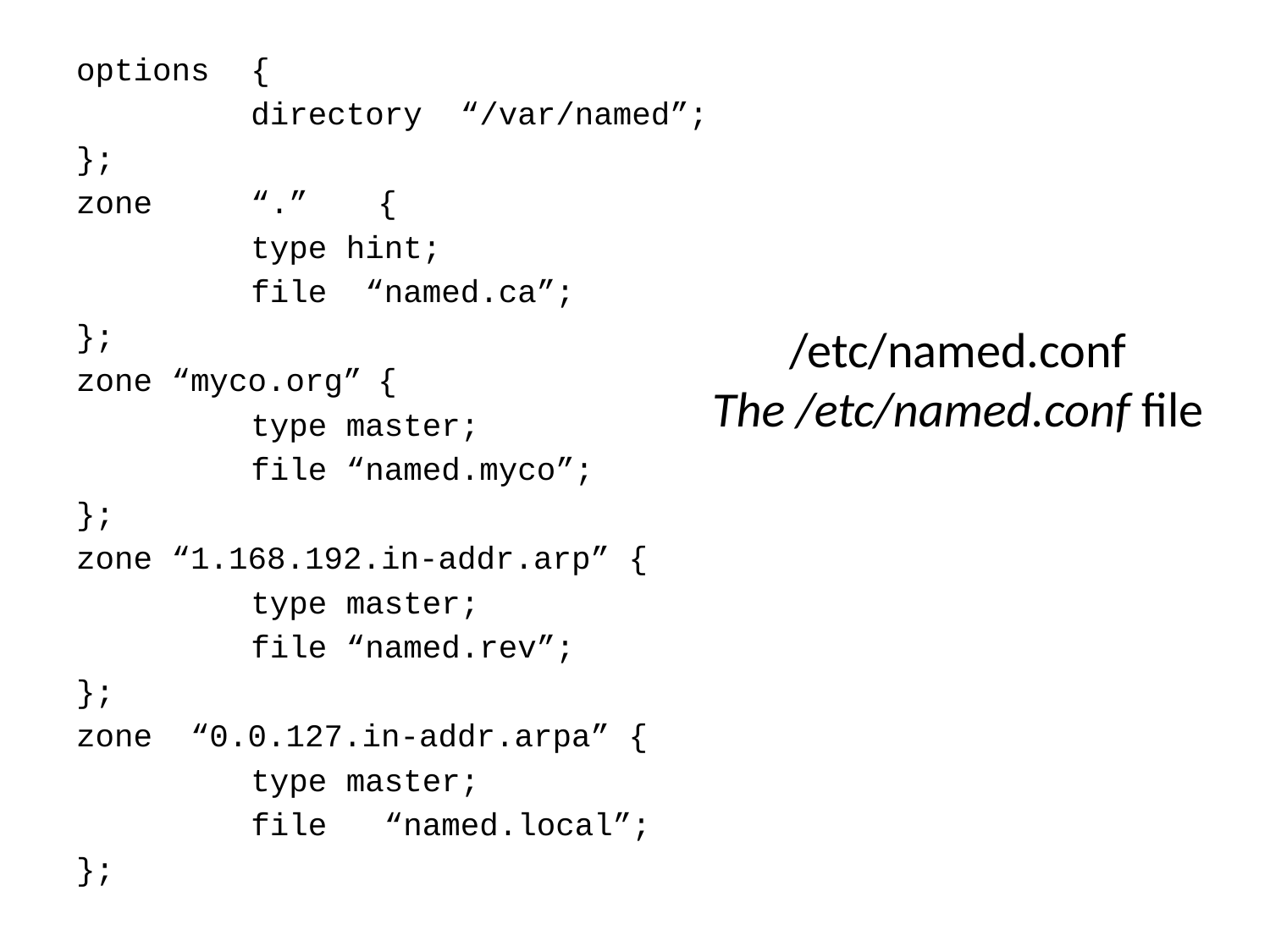

options 	{
		directory  “/var/named”;
};
zone 	“.” 	{
		type hint;
		file  “named.ca”;
};
zone “myco.org”	{
		type master;
		file “named.myco”;
};
zone “1.168.192.in-addr.arp” {
		type master;
		file “named.rev”;
};
zone  “0.0.127.in-addr.arpa” {
		type master;
		file   “named.local”;
};
# /etc/named.conf The /etc/named.conf file